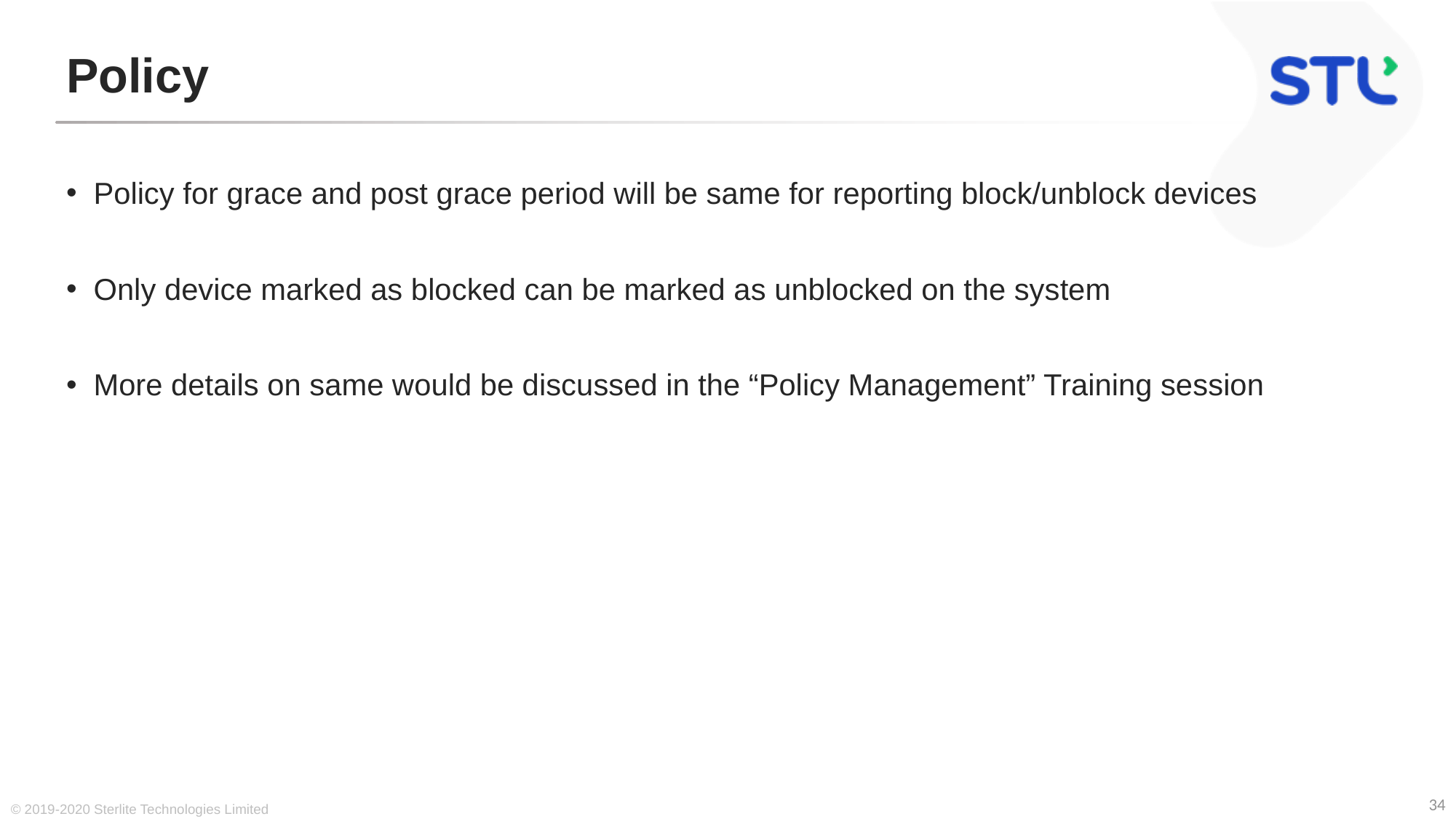

# Policy
Policy for grace and post grace period will be same for reporting block/unblock devices

Only device marked as blocked can be marked as unblocked on the system

More details on same would be discussed in the “Policy Management” Training session
© 2019-2020 Sterlite Technologies Limited
34